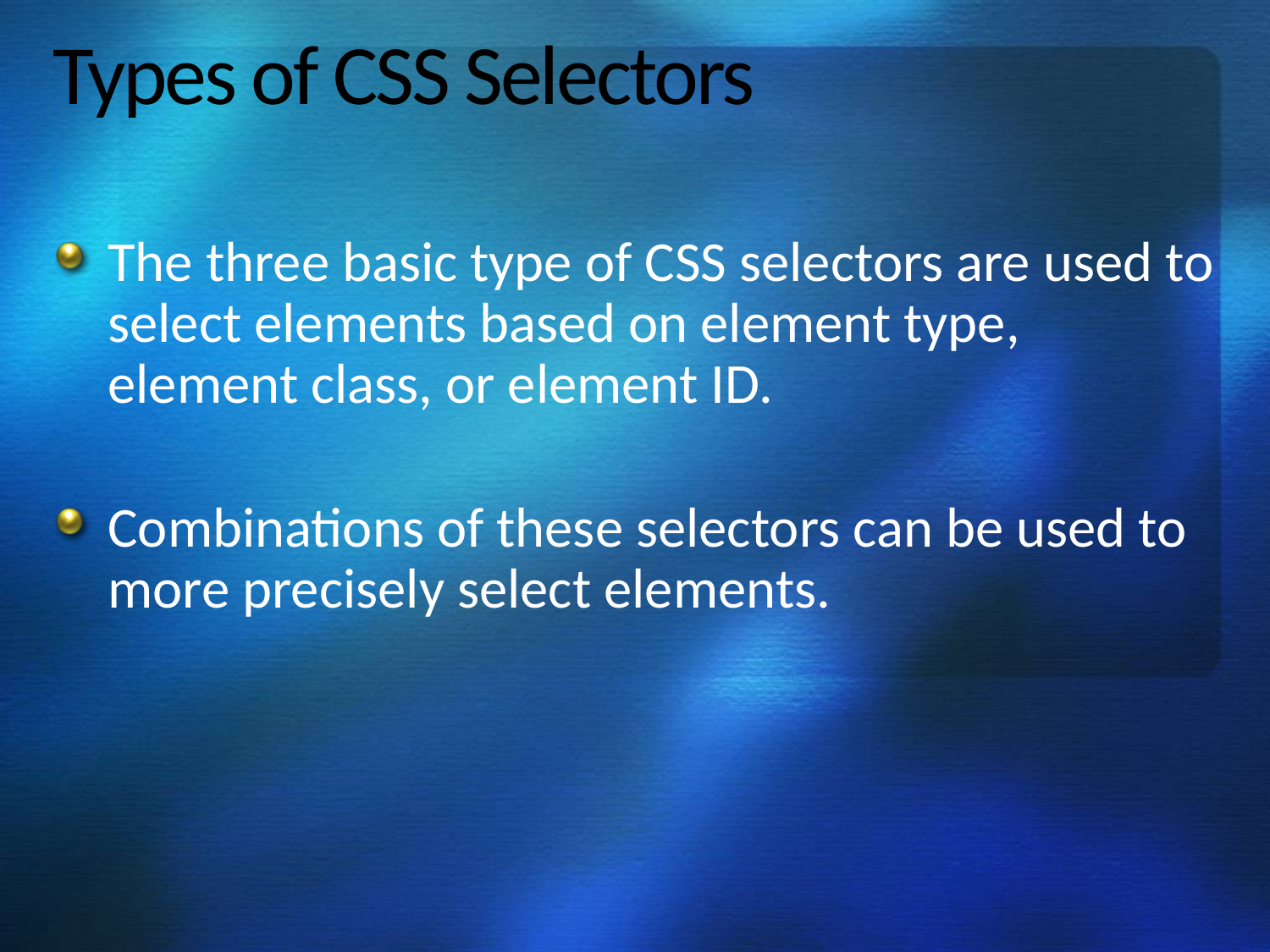

# Types of CSS Selectors
The three basic type of CSS selectors are used to select elements based on element type, element class, or element ID.

Combinations of these selectors can be used to more precisely select elements.